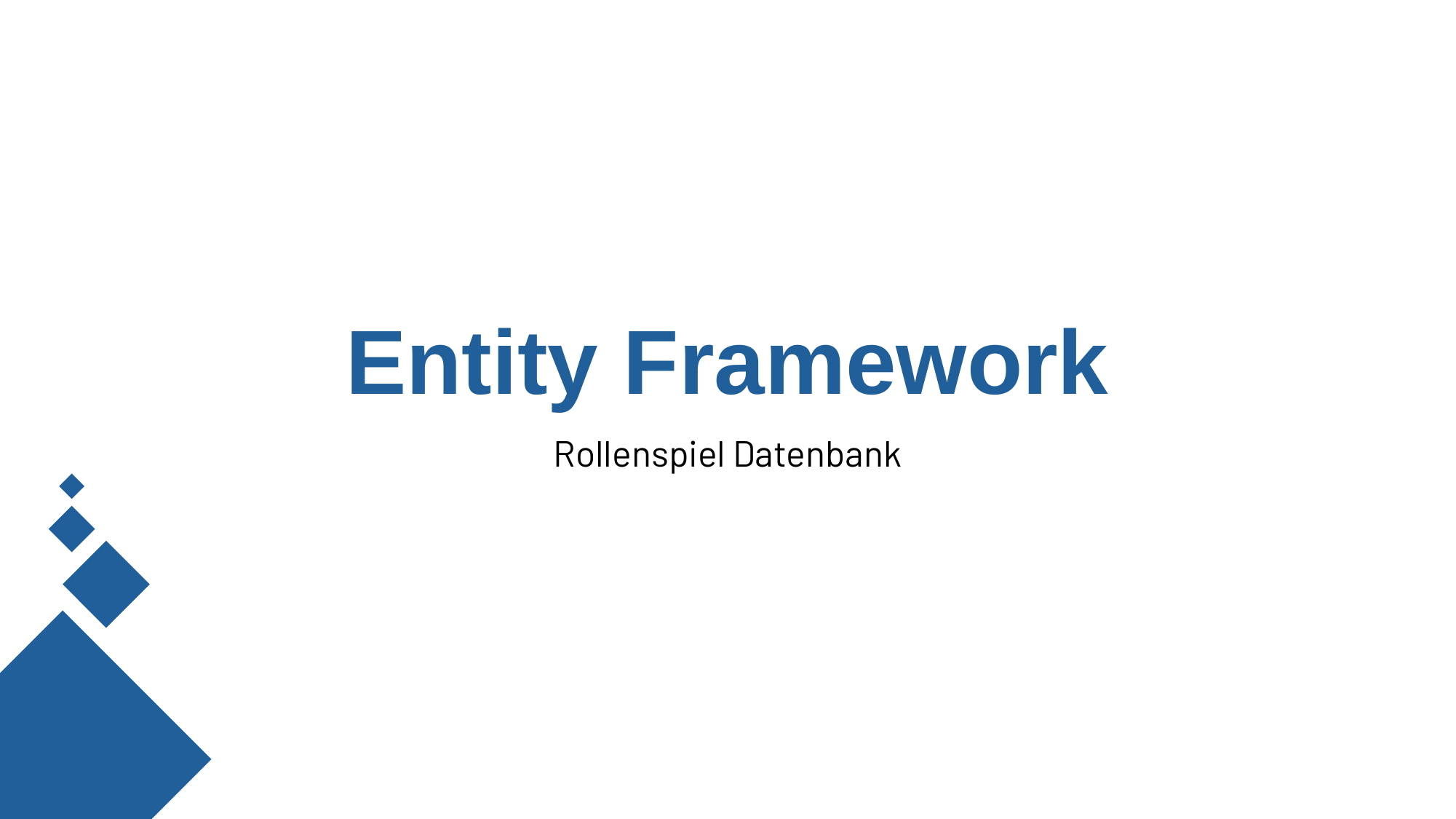

# Entity Framework
Rollenspiel Datenbank

Inhalte

CSS-Layout
Installationsvoraussetzungen